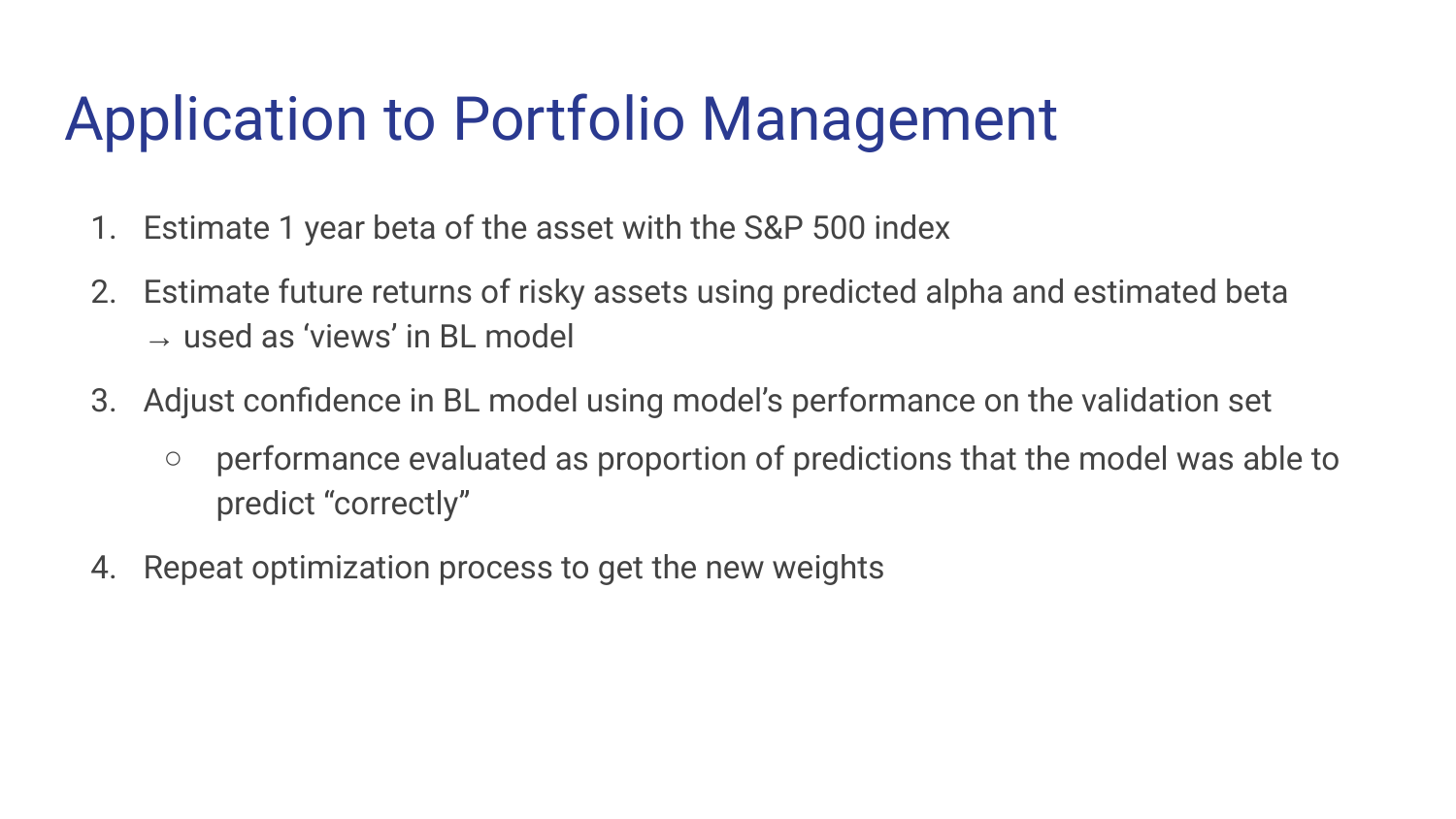

# Application to Portfolio Management

Estimate 1 year beta of the asset with the S&P 500 index

Estimate future returns of risky assets using predicted alpha and estimated beta
→ used as ‘views’ in BL model

Adjust confidence in BL model using model’s performance on the validation set

performance evaluated as proportion of predictions that the model was able to predict “correctly”

Repeat optimization process to get the new weights